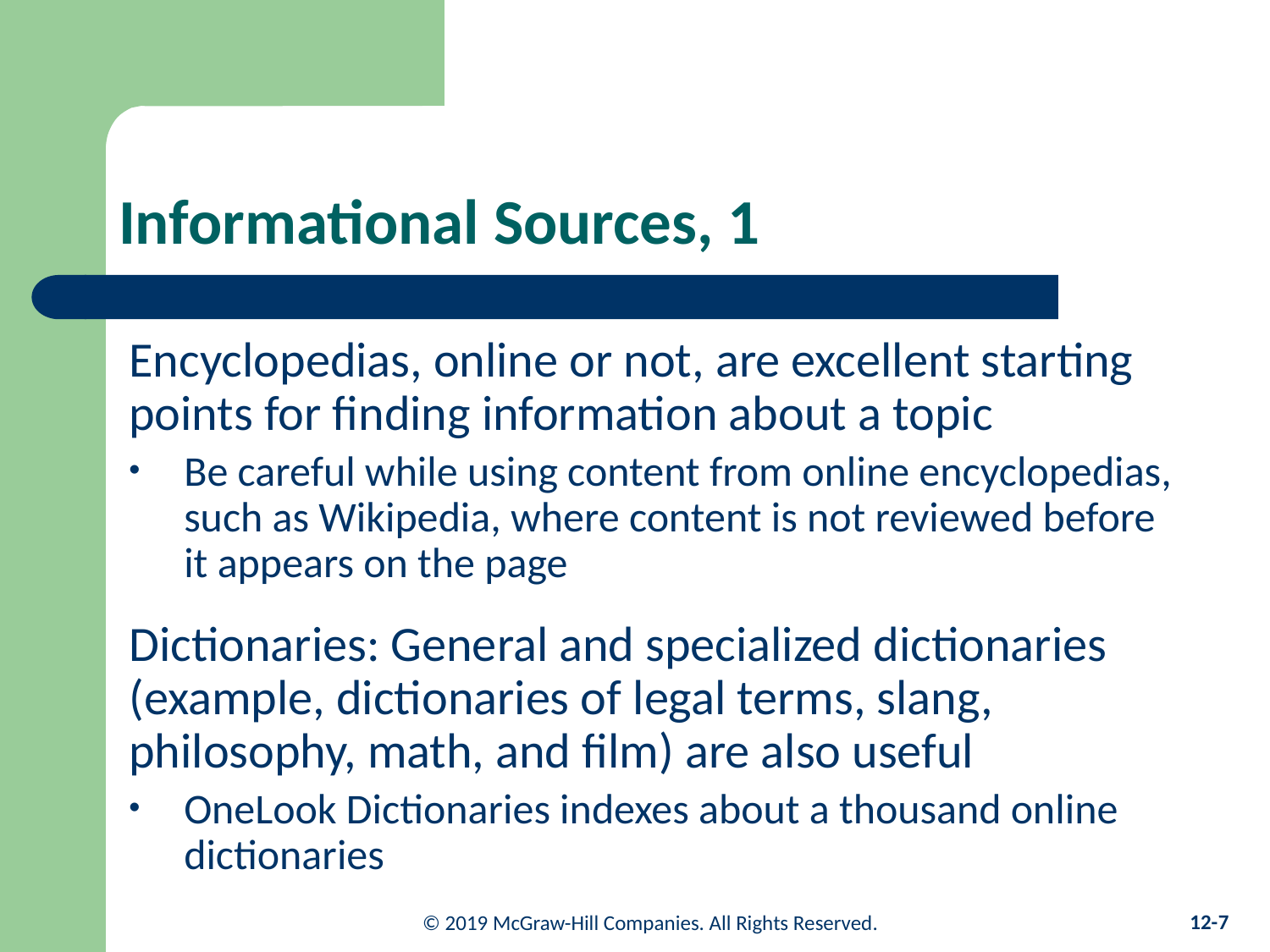

# Informational Sources, 1
Encyclopedias, online or not, are excellent starting points for finding information about a topic
Be careful while using content from online encyclopedias, such as Wikipedia, where content is not reviewed before it appears on the page

Dictionaries: General and specialized dictionaries (example, dictionaries of legal terms, slang, philosophy, math, and film) are also useful
OneLook Dictionaries indexes about a thousand online dictionaries